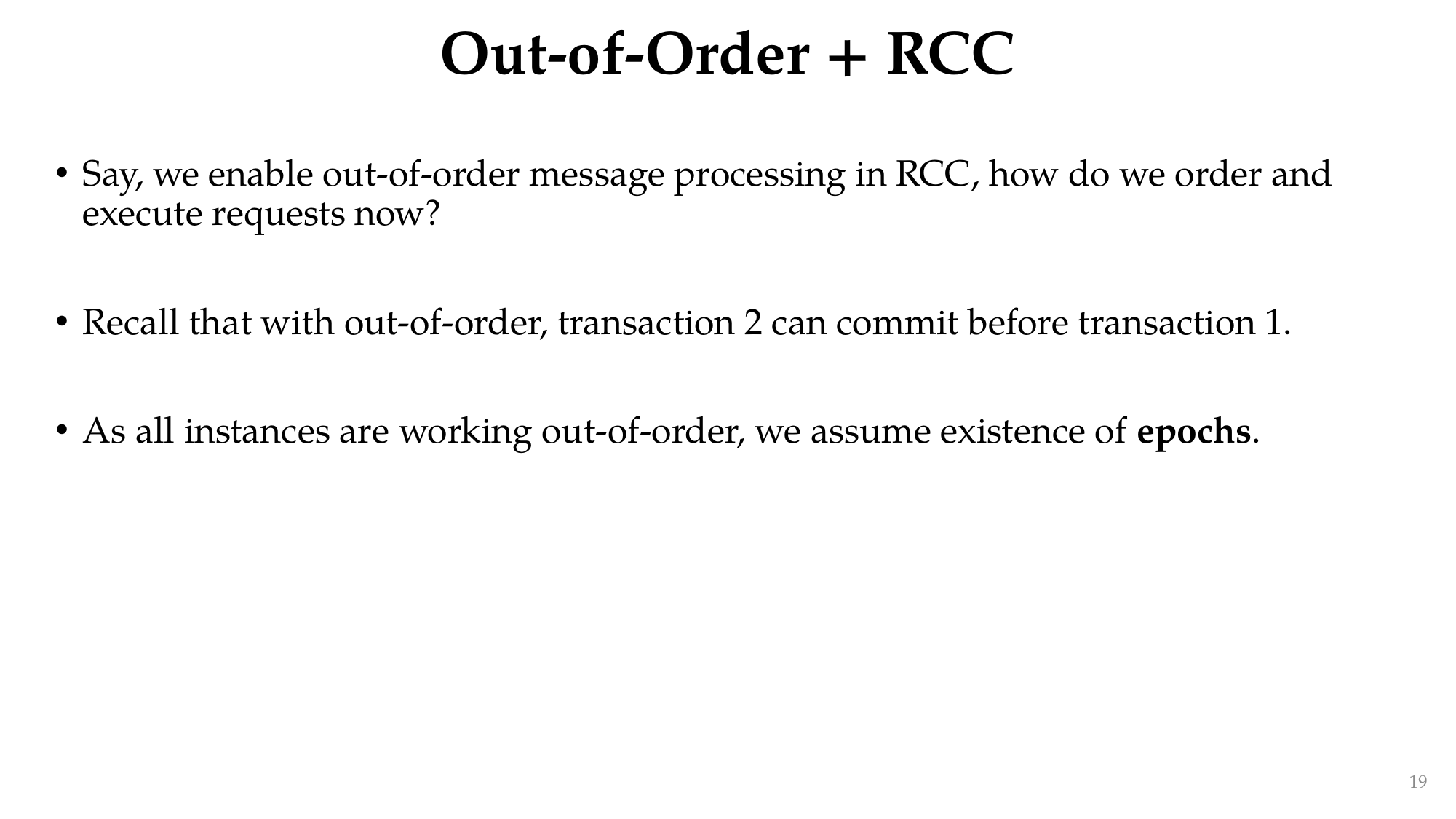

# Out-of-Order + RCC
Say, we enable out-of-order message processing in RCC, how do we order and execute requests now?

Recall that with out-of-order, transaction 2 can commit before transaction 1.

As all instances are working out-of-order, we assume existence of epochs.
19